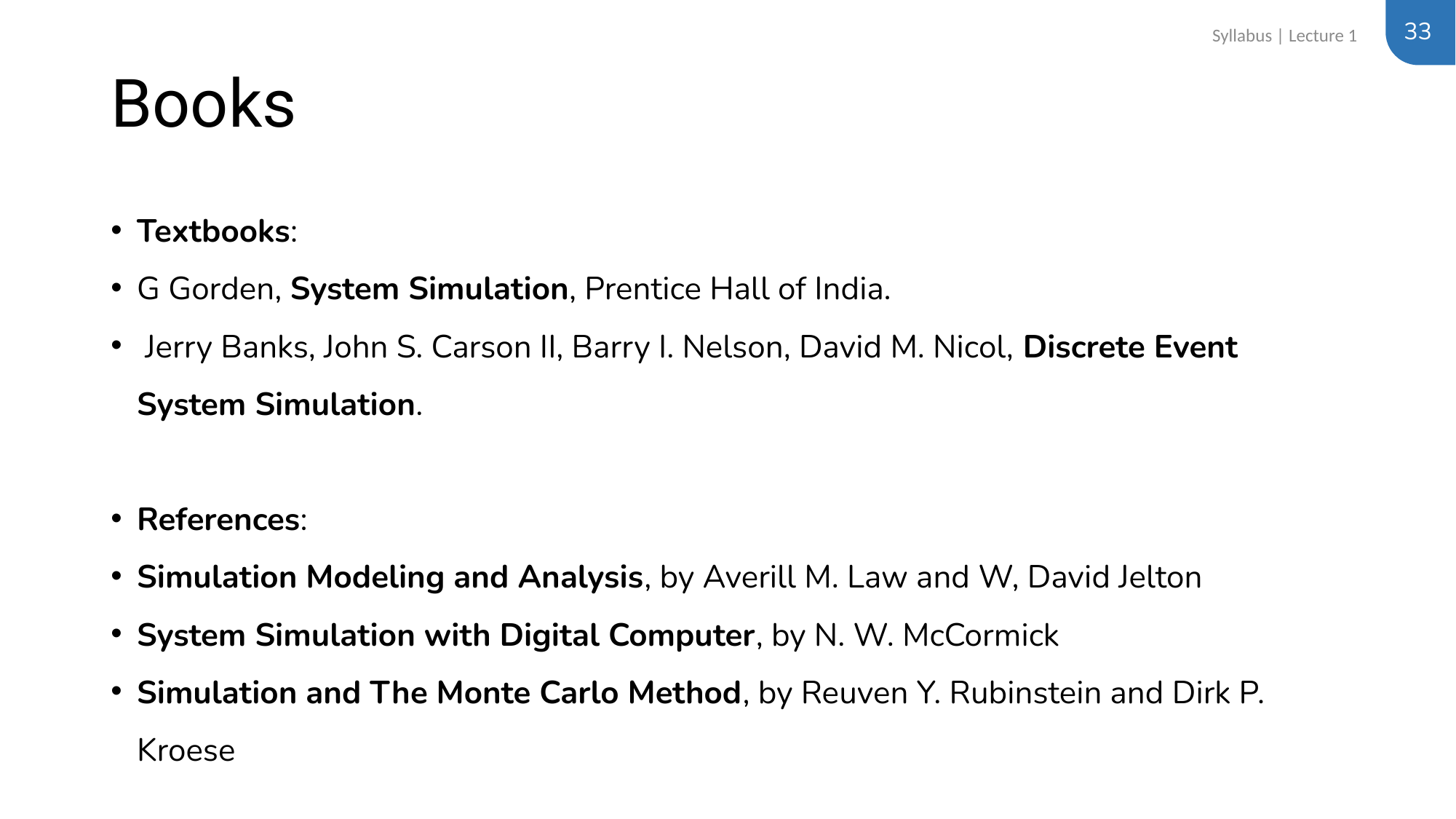

33
Syllabus | Lecture 1
# Books
Textbooks:
G Gorden, System Simulation, Prentice Hall of India.
 Jerry Banks, John S. Carson II, Barry I. Nelson, David M. Nicol, Discrete Event System Simulation.

References:
Simulation Modeling and Analysis, by Averill M. Law and W, David Jelton
System Simulation with Digital Computer, by N. W. McCormick
Simulation and The Monte Carlo Method, by Reuven Y. Rubinstein and Dirk P. Kroese